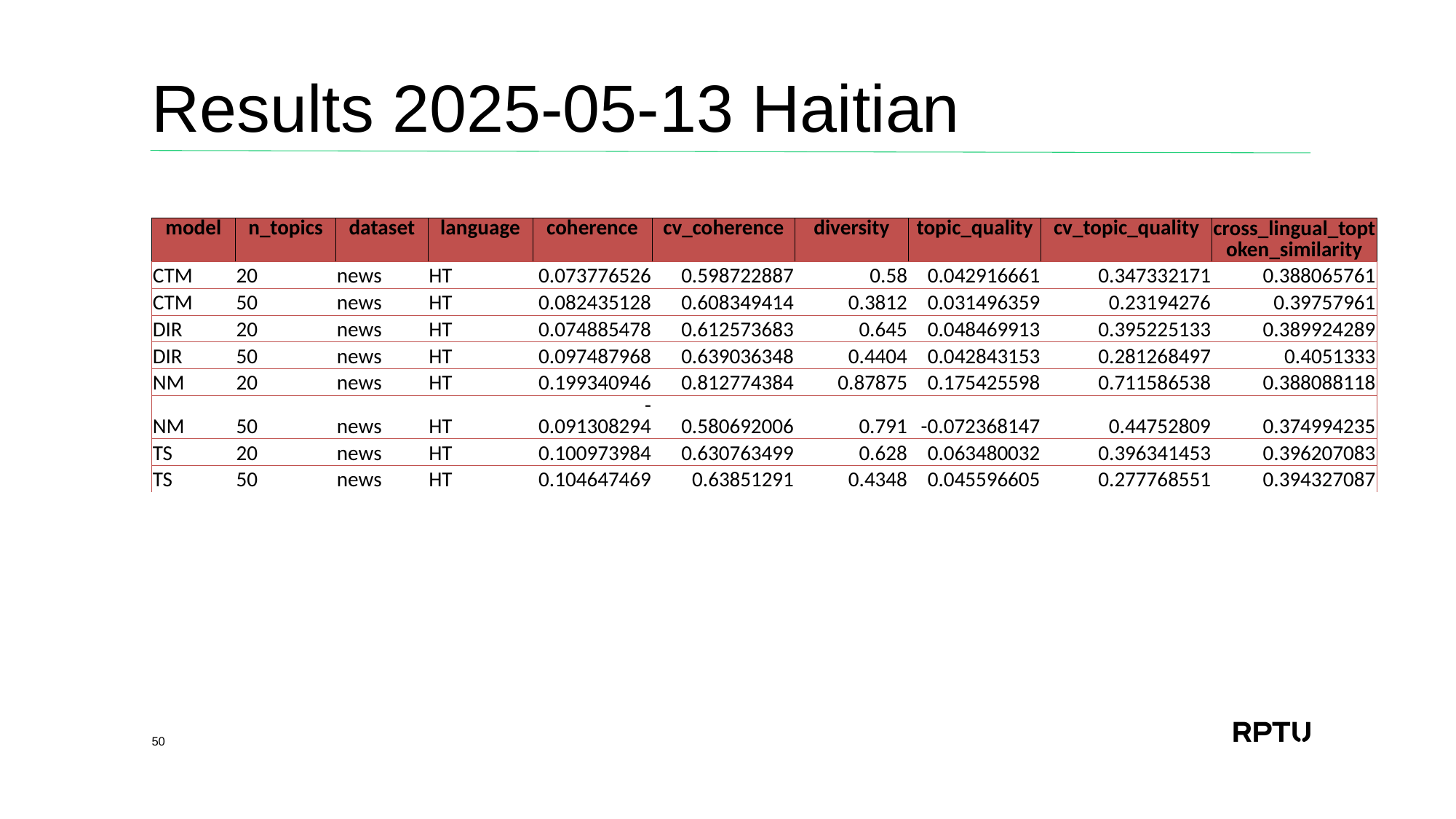

# Results 2025-05-13 Haitian
| model | n\_topics | dataset | language | coherence | cv\_coherence | diversity | topic\_quality | cv\_topic\_quality | cross\_lingual\_toptoken\_similarity |
| --- | --- | --- | --- | --- | --- | --- | --- | --- | --- |
| CTM | 20 | news | HT | 0.073776526 | 0.598722887 | 0.58 | 0.042916661 | 0.347332171 | 0.388065761 |
| CTM | 50 | news | HT | 0.082435128 | 0.608349414 | 0.3812 | 0.031496359 | 0.23194276 | 0.39757961 |
| DIR | 20 | news | HT | 0.074885478 | 0.612573683 | 0.645 | 0.048469913 | 0.395225133 | 0.389924289 |
| DIR | 50 | news | HT | 0.097487968 | 0.639036348 | 0.4404 | 0.042843153 | 0.281268497 | 0.4051333 |
| NM | 20 | news | HT | 0.199340946 | 0.812774384 | 0.87875 | 0.175425598 | 0.711586538 | 0.388088118 |
| NM | 50 | news | HT | -0.091308294 | 0.580692006 | 0.791 | -0.072368147 | 0.44752809 | 0.374994235 |
| TS | 20 | news | HT | 0.100973984 | 0.630763499 | 0.628 | 0.063480032 | 0.396341453 | 0.396207083 |
| TS | 50 | news | HT | 0.104647469 | 0.63851291 | 0.4348 | 0.045596605 | 0.277768551 | 0.394327087 |
50